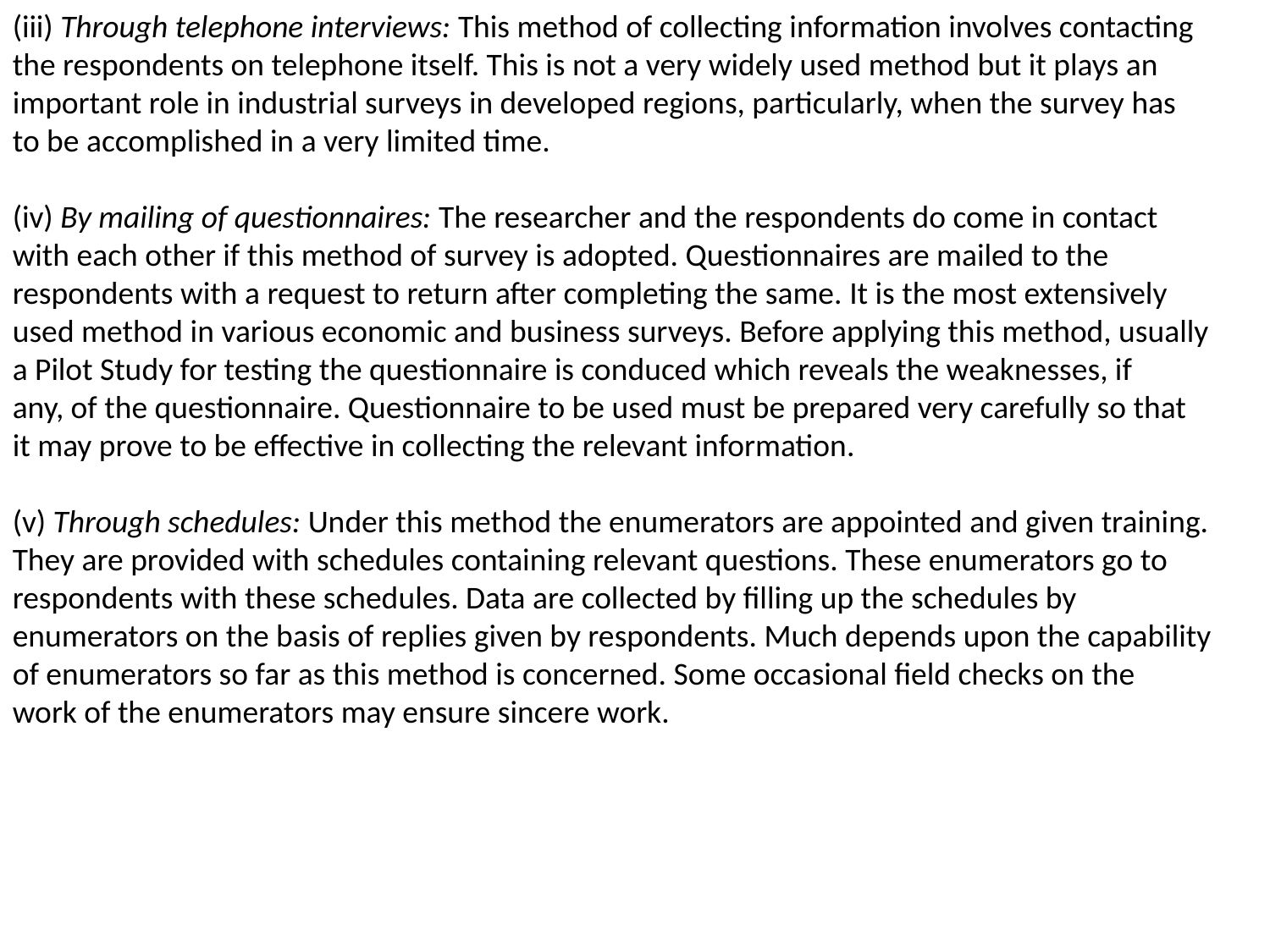

(iii) Through telephone interviews: This method of collecting information involves contacting
the respondents on telephone itself. This is not a very widely used method but it plays an
important role in industrial surveys in developed regions, particularly, when the survey has
to be accomplished in a very limited time.

(iv) By mailing of questionnaires: The researcher and the respondents do come in contact
with each other if this method of survey is adopted. Questionnaires are mailed to the
respondents with a request to return after completing the same. It is the most extensively
used method in various economic and business surveys. Before applying this method, usually
a Pilot Study for testing the questionnaire is conduced which reveals the weaknesses, if
any, of the questionnaire. Questionnaire to be used must be prepared very carefully so that
it may prove to be effective in collecting the relevant information.

(v) Through schedules: Under this method the enumerators are appointed and given training.
They are provided with schedules containing relevant questions. These enumerators go to
respondents with these schedules. Data are collected by filling up the schedules by
enumerators on the basis of replies given by respondents. Much depends upon the capability
of enumerators so far as this method is concerned. Some occasional field checks on the
work of the enumerators may ensure sincere work.